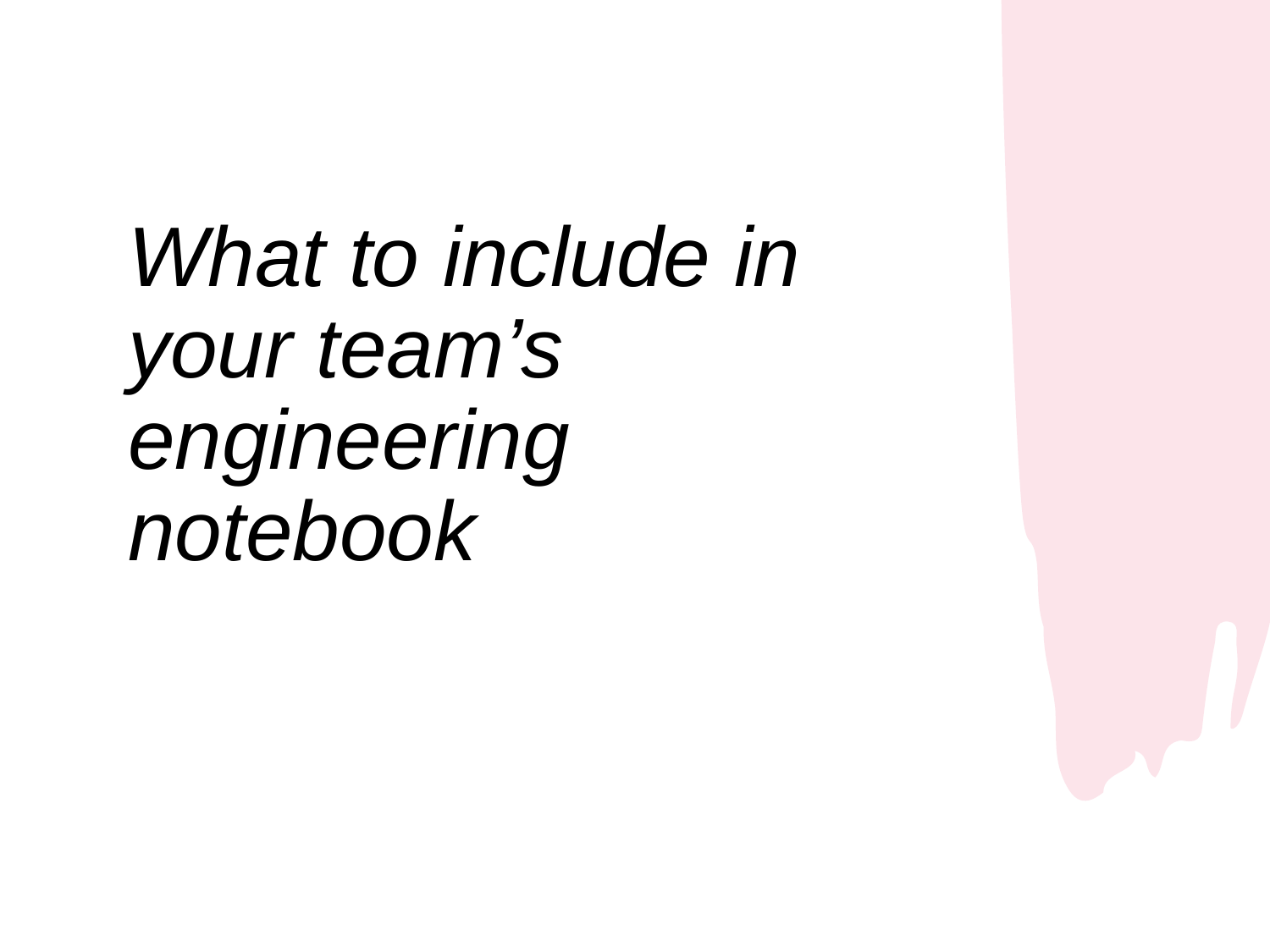

# What to include in your team’s engineering notebook